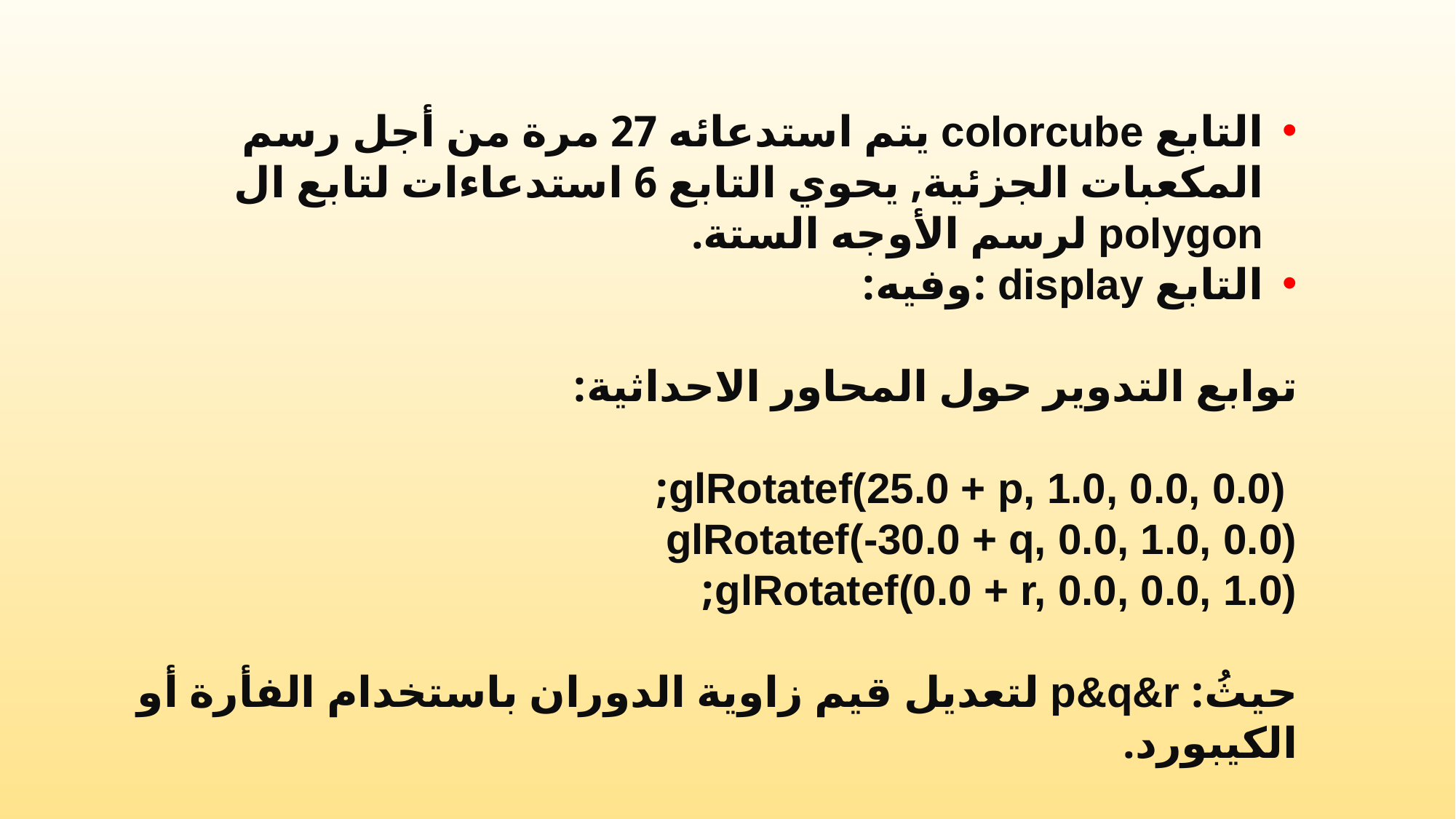

التابع colorcube يتم استدعائه 27 مرة من أجل رسم المكعبات الجزئية, يحوي التابع 6 استدعاءات لتابع ال polygon لرسم الأوجه الستة.
التابع display :	وفيه:

توابع التدوير حول المحاور الاحداثية:

 	glRotatef(25.0 + p, 1.0, 0.0, 0.0);
	glRotatef(-30.0 + q, 0.0, 1.0, 0.0)
	glRotatef(0.0 + r, 0.0, 0.0, 1.0);

حيثُ: p&q&r لتعديل قيم زاوية الدوران باستخدام الفأرة أو الكيبورد.